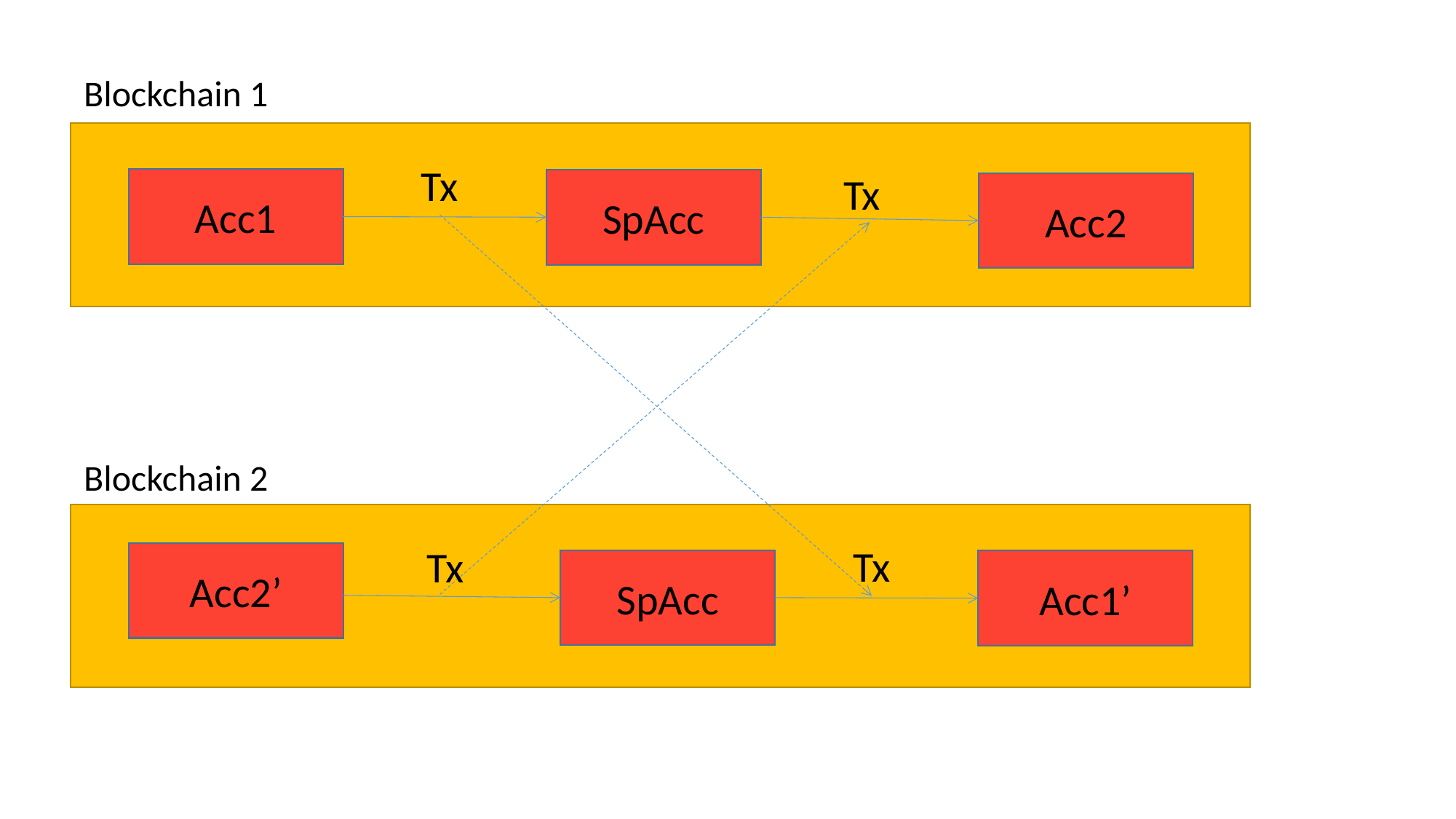

Blockchain 1

Tx
Tx
Acc1
SpAcc
Acc2
Blockchain 2

Tx
Tx
Acc2’
SpAcc
Acc1’